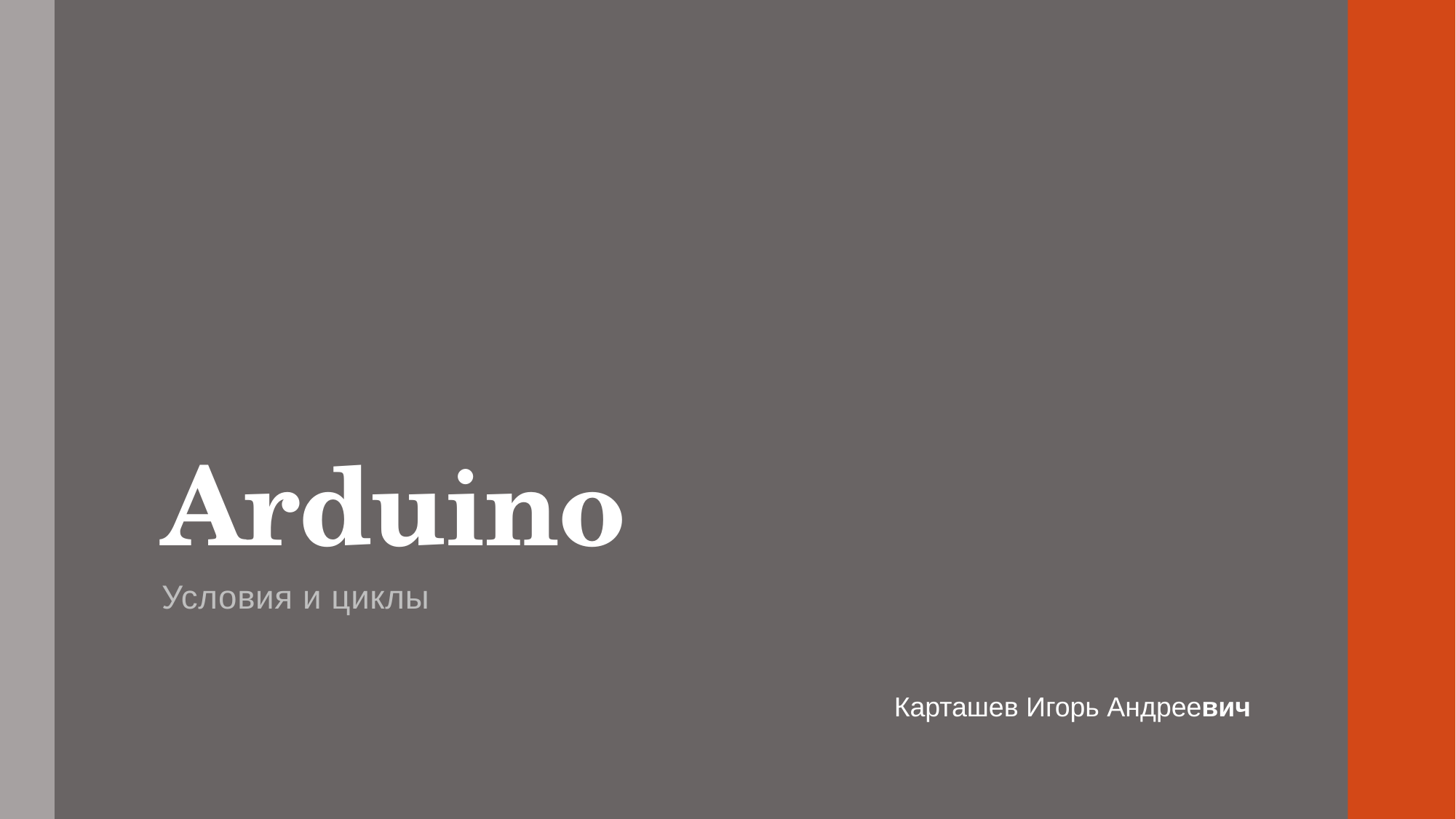

# Arduino
Условия и циклы
Карташев Игорь Андреевич